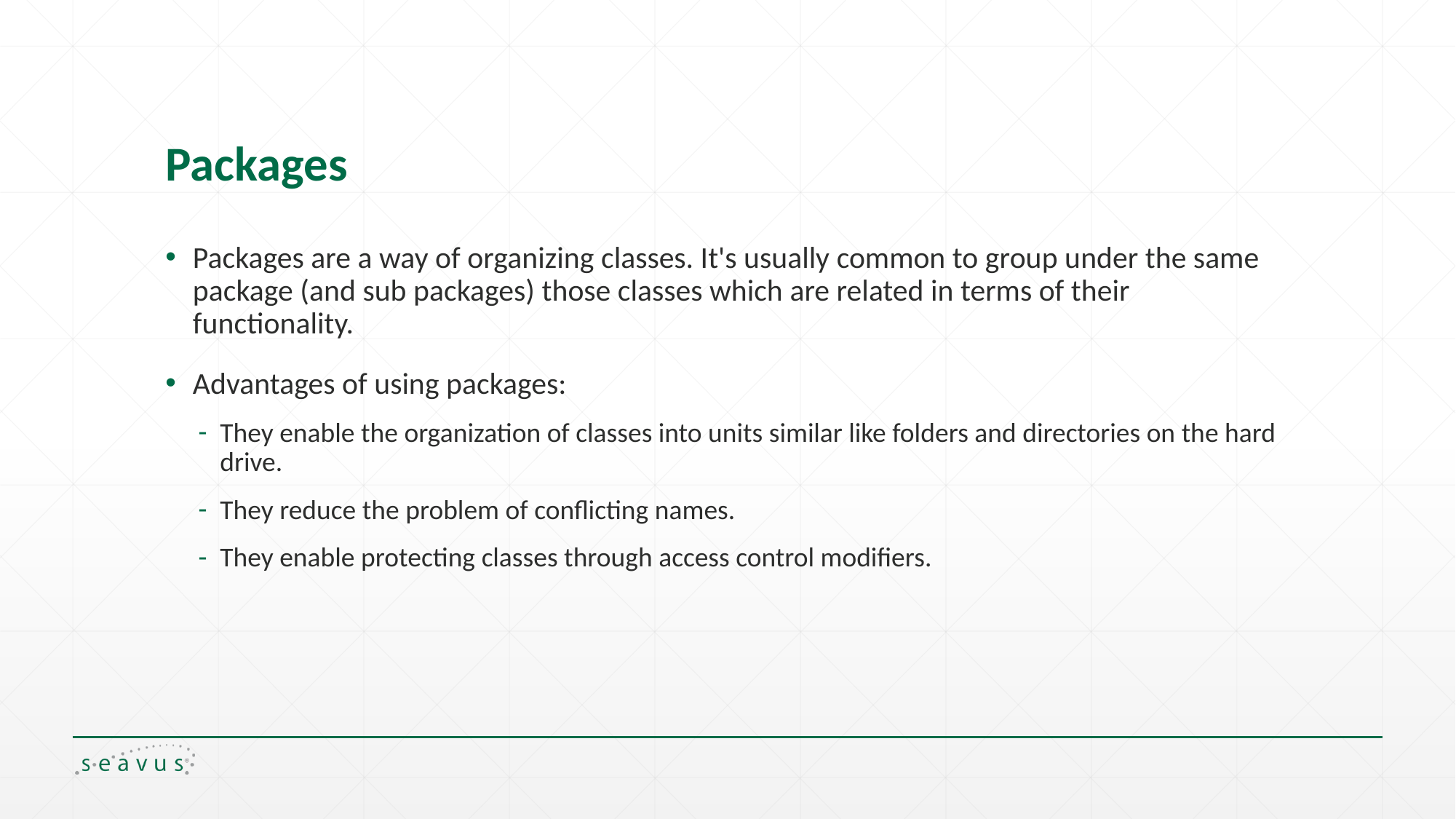

# Packages
Packages are a way of organizing classes. It's usually common to group under the same package (and sub packages) those classes which are related in terms of their functionality.
Advantages of using packages:
They enable the organization of classes into units similar like folders and directories on the hard drive.
They reduce the problem of conflicting names.
They enable protecting classes through access control modifiers.